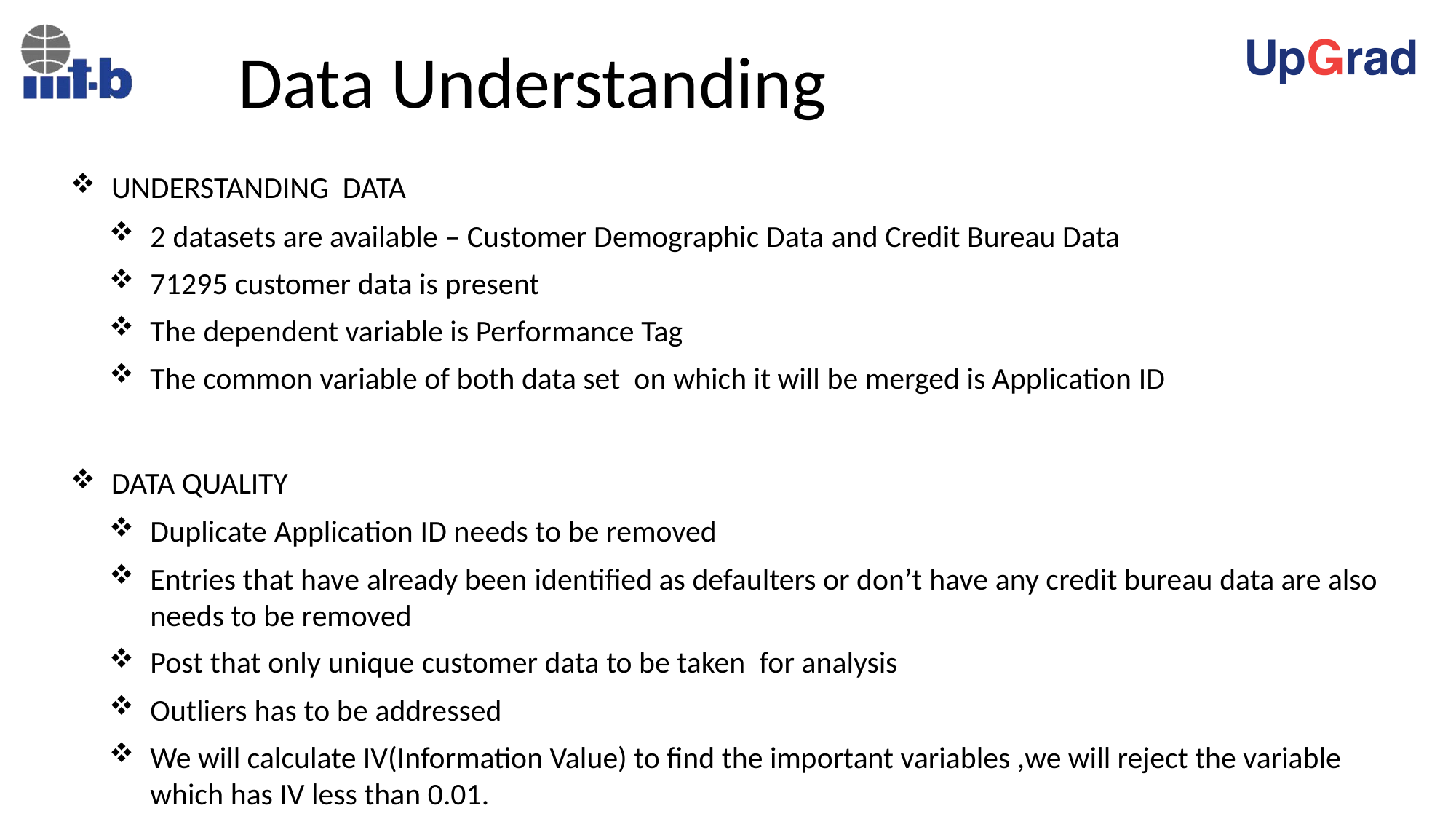

Data Understanding
UNDERSTANDING  DATA
2 datasets are available – Customer Demographic Data and Credit Bureau Data
71295 customer data is present
The dependent variable is Performance Tag
The common variable of both data set  on which it will be merged is Application ID

DATA QUALITY
Duplicate Application ID needs to be removed
Entries that have already been identified as defaulters or don’t have any credit bureau data are also needs to be removed
Post that only unique customer data to be taken  for analysis
Outliers has to be addressed
We will calculate IV(Information Value) to find the important variables ,we will reject the variable which has IV less than 0.01.